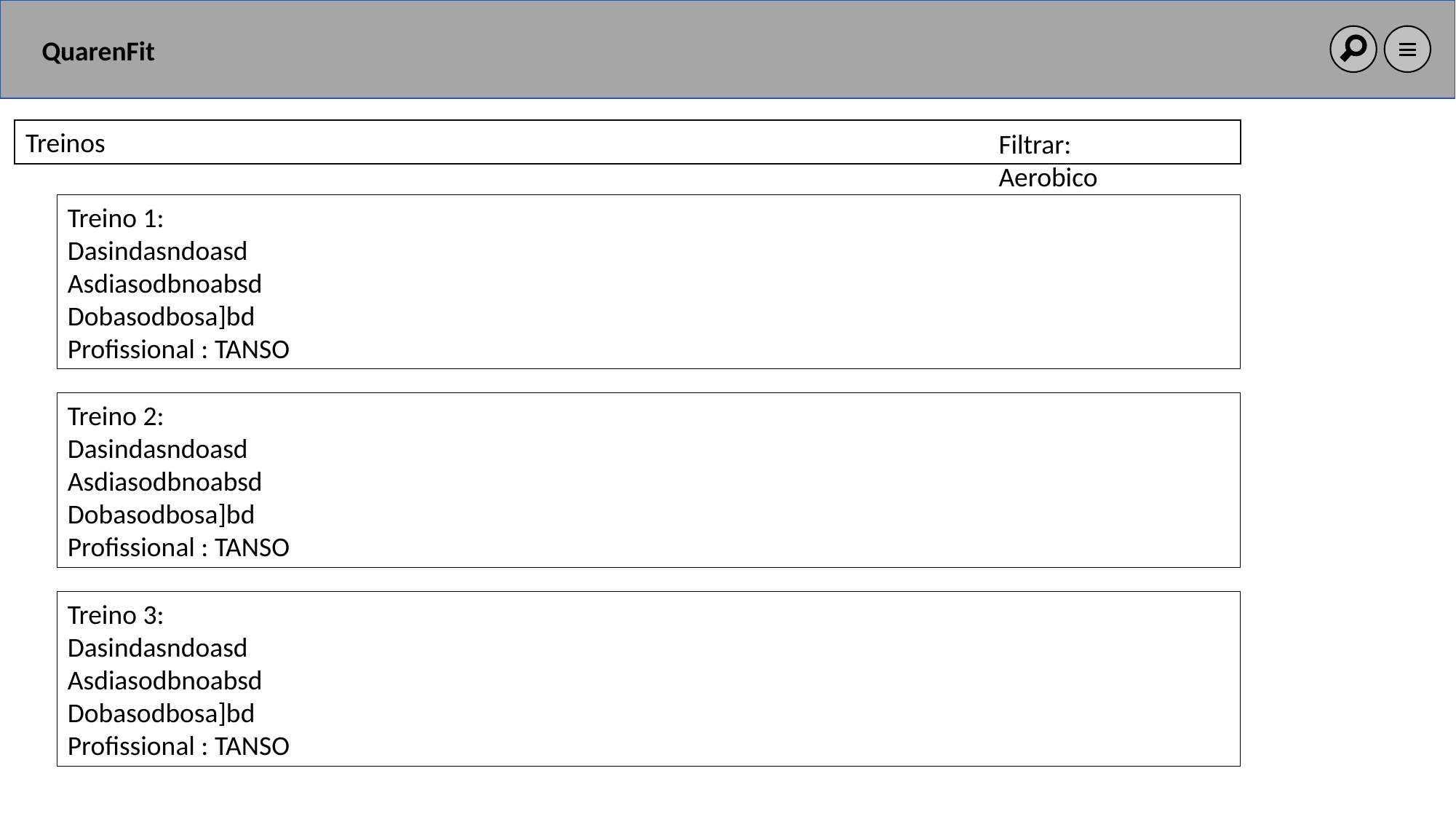

QuarenFit

Treinos
Filtrar: Aerobico
Treino 1:
Dasindasndoasd
Asdiasodbnoabsd
Dobasodbosa]bd
Profissional : TANSO
Treino 2:
Dasindasndoasd
Asdiasodbnoabsd
Dobasodbosa]bd
Profissional : TANSO
Treino 3:
Dasindasndoasd
Asdiasodbnoabsd
Dobasodbosa]bd
Profissional : TANSO